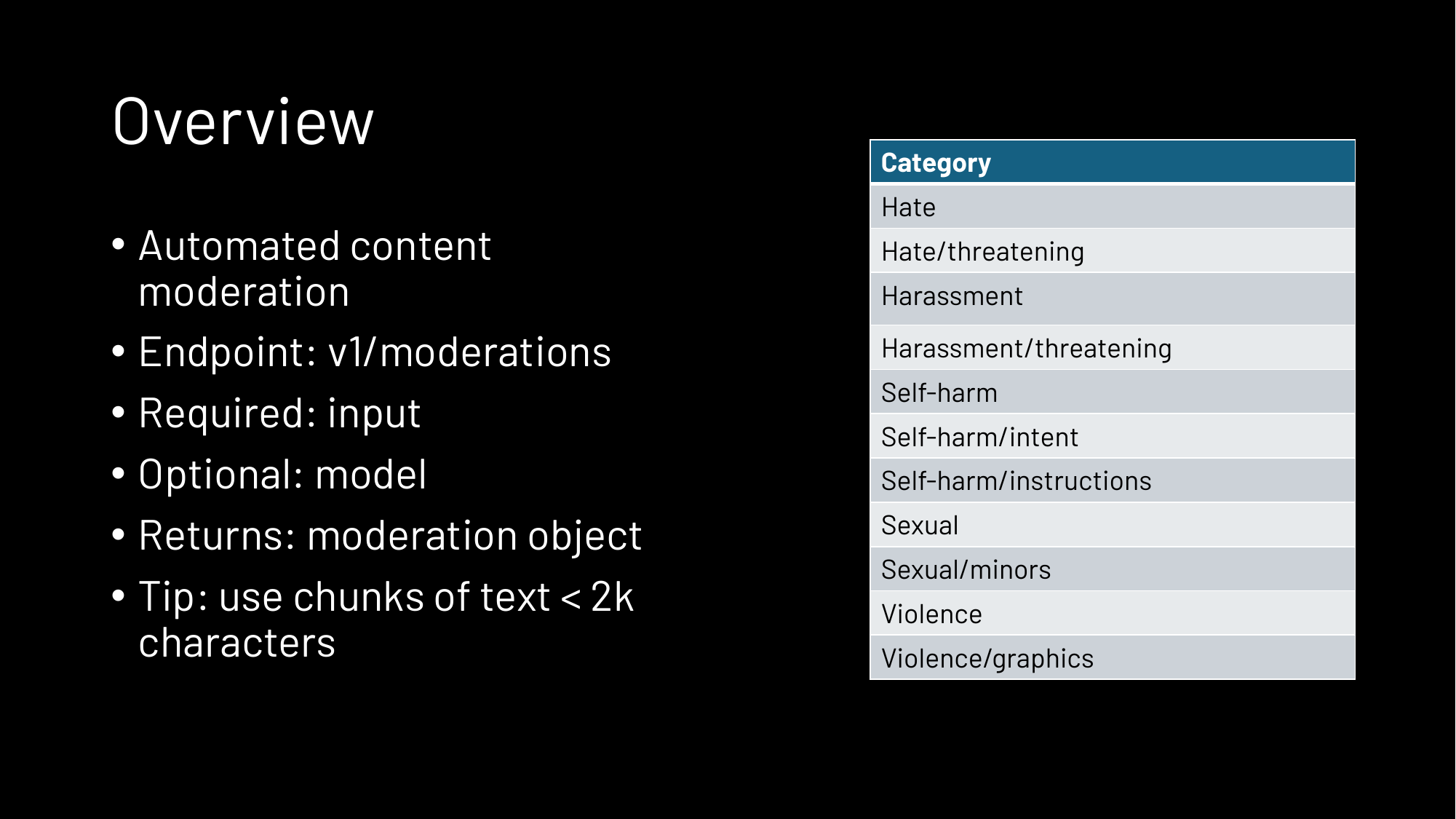

# Overview
| Category |
| --- |
| Hate |
| Hate/threatening |
| Harassment |
| Harassment/threatening |
| Self-harm |
| Self-harm/intent |
| Self-harm/instructions |
| Sexual |
| Sexual/minors |
| Violence |
| Violence/graphics |
Automated content moderation
Endpoint: v1/moderations
Required: input
Optional: model
Returns: moderation object
Tip: use chunks of text < 2k characters